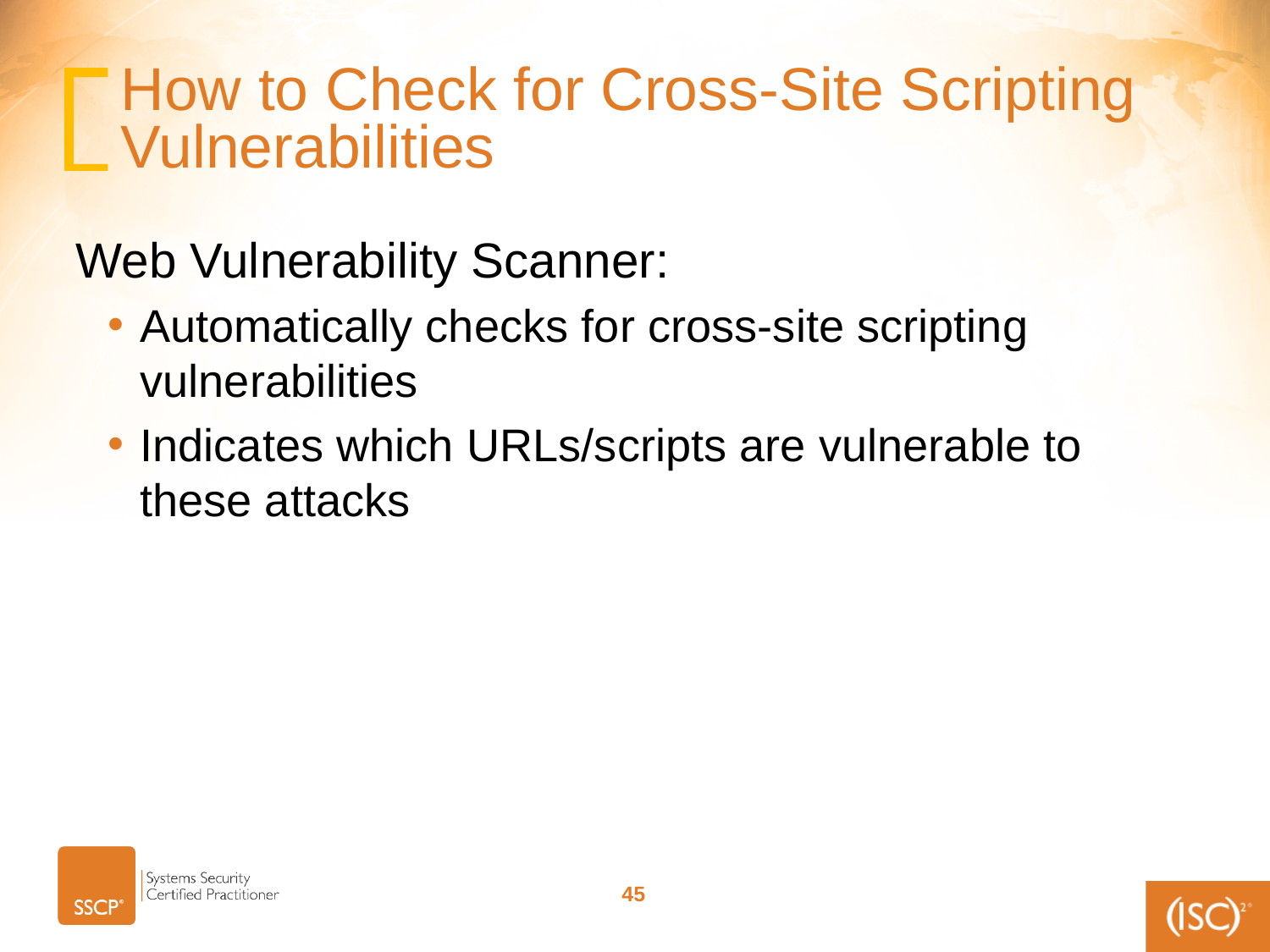

# How to Check for Cross-Site Scripting Vulnerabilities
Web Vulnerability Scanner:
Automatically checks for cross-site scripting vulnerabilities
Indicates which URLs/scripts are vulnerable to these attacks